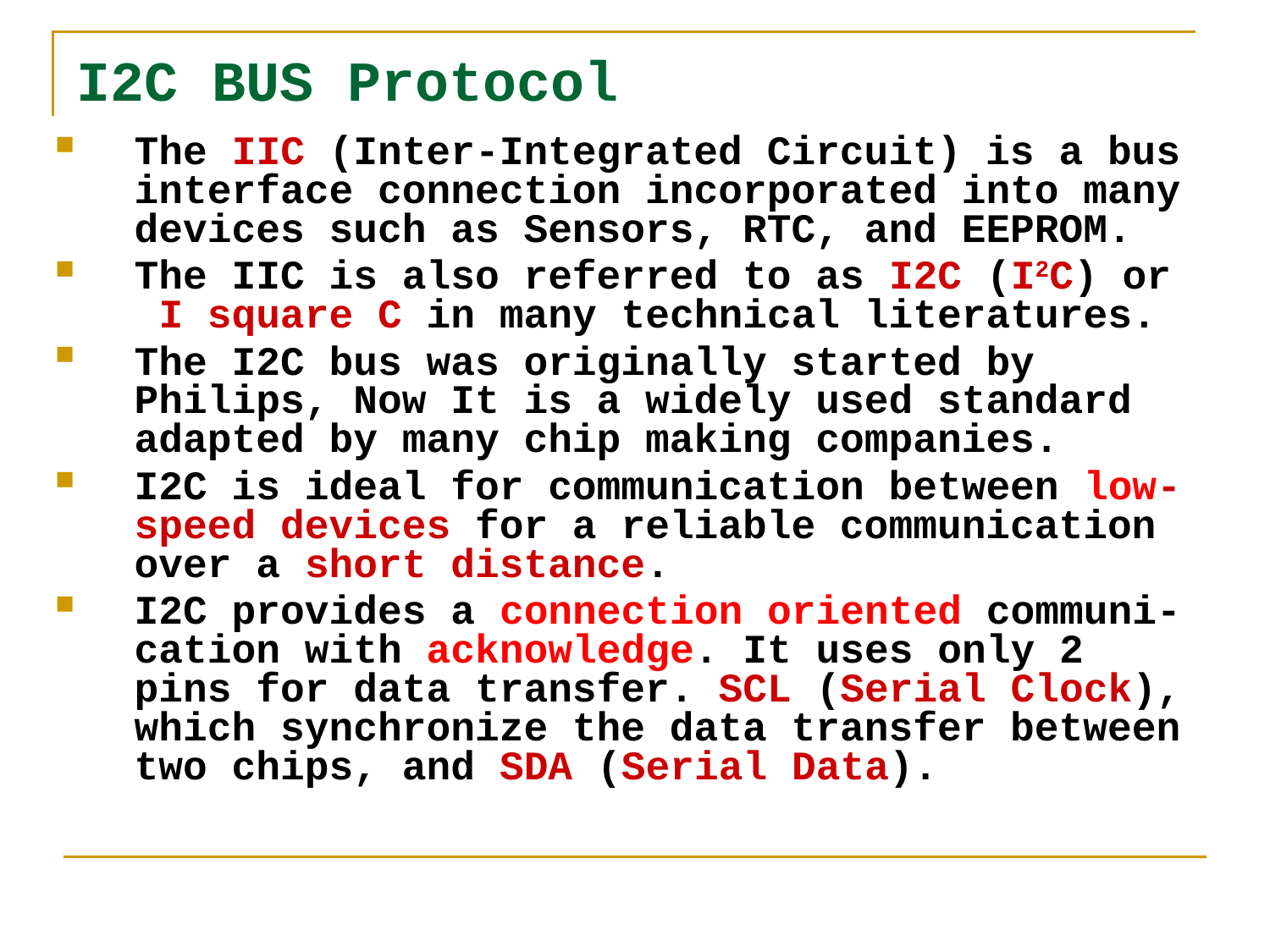

# I2C BUS Protocol
The IIC (Inter-Integrated Circuit) is a bus interface connection incorporated into many devices such as Sensors, RTC, and EEPROM.
The IIC is also referred to as I2C (I2C) or   I square C in many technical literatures.
The I2C bus was originally started by Philips, Now It is a widely used standard adapted by many chip making companies.
I2C is ideal for communication between low-speed devices for a reliable communication over a short distance.
I2C provides a connection oriented communi-cation with acknowledge. It uses only 2 pins for data transfer. SCL (Serial Clock), which synchronize the data transfer between two chips, and SDA (Serial Data).